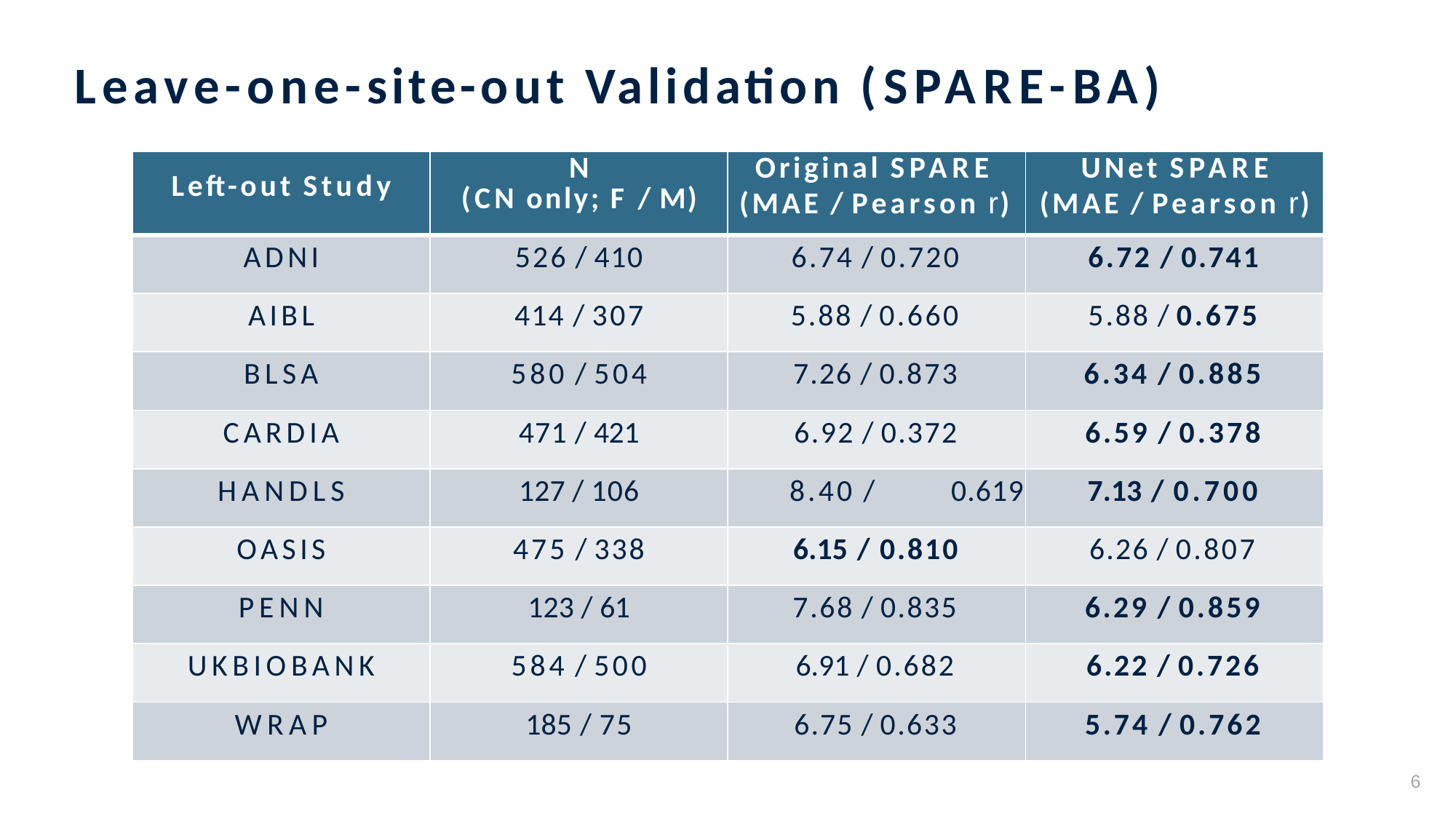

# Leave-one-site-out Validation (SPARE-BA)
| Left-out Study | N (CN only; F / M) | Original SPARE (MAE / Pearson r) | UNet SPARE (MAE / Pearson r) |
| --- | --- | --- | --- |
| ADNI | 526 / 410 | 6.74 / 0.720 | 6.72 / 0.741 |
| AIBL | 414 / 307 | 5.88 / 0.660 | 5.88 / 0.675 |
| BLSA | 580 / 504 | 7.26 / 0.873 | 6.34 / 0.885 |
| CARDIA | 471 / 421 | 6.92 / 0.372 | 6.59 / 0.378 |
| HANDLS | 127 / 106 | 8.40 / 0.619 | 7.13 / 0.700 |
| OASIS | 475 / 338 | 6.15 / 0.810 | 6.26 / 0.807 |
| PENN | 123 / 61 | 7.68 / 0.835 | 6.29 / 0.859 |
| UKBIOBANK | 584 / 500 | 6.91 / 0.682 | 6.22 / 0.726 |
| WRAP | 185 / 75 | 6.75 / 0.633 | 5.74 / 0.762 |
6